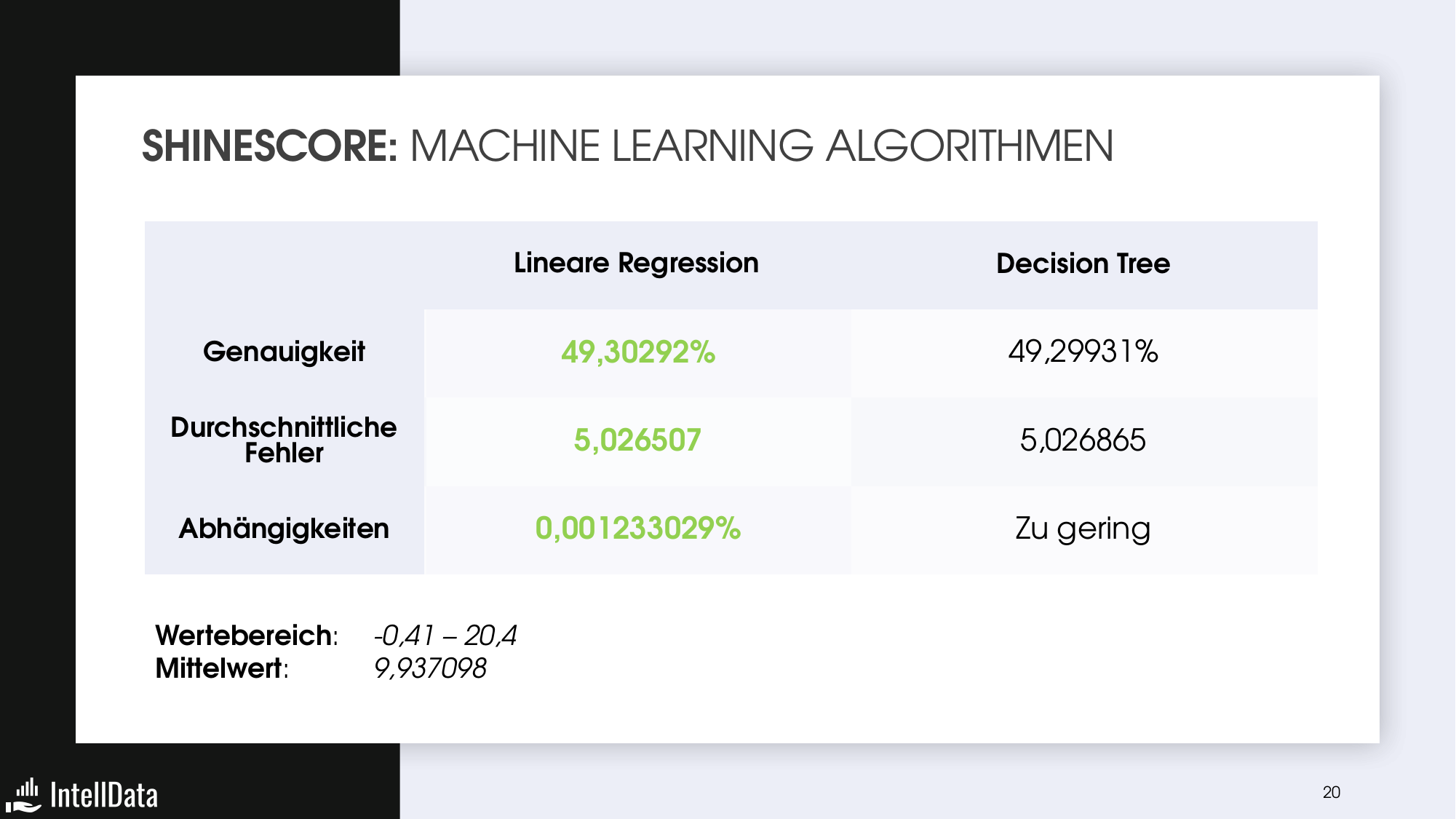

# ShineSCore: Machine Learning Algorithmen
|  | Lineare Regression | Decision Tree |
| --- | --- | --- |
| Genauigkeit | 49,30292% | 49,29931% |
| Durchschnittliche Fehler | 5,026507 | 5,026865 |
| Abhängigkeiten | 0,001233029% | Zu gering |
| 49,30292% |
| --- |
| 5,026507 |
| 0,001233029% |
Wertebereich:	-0,41 – 20,4
Mittelwert:	9,937098
20